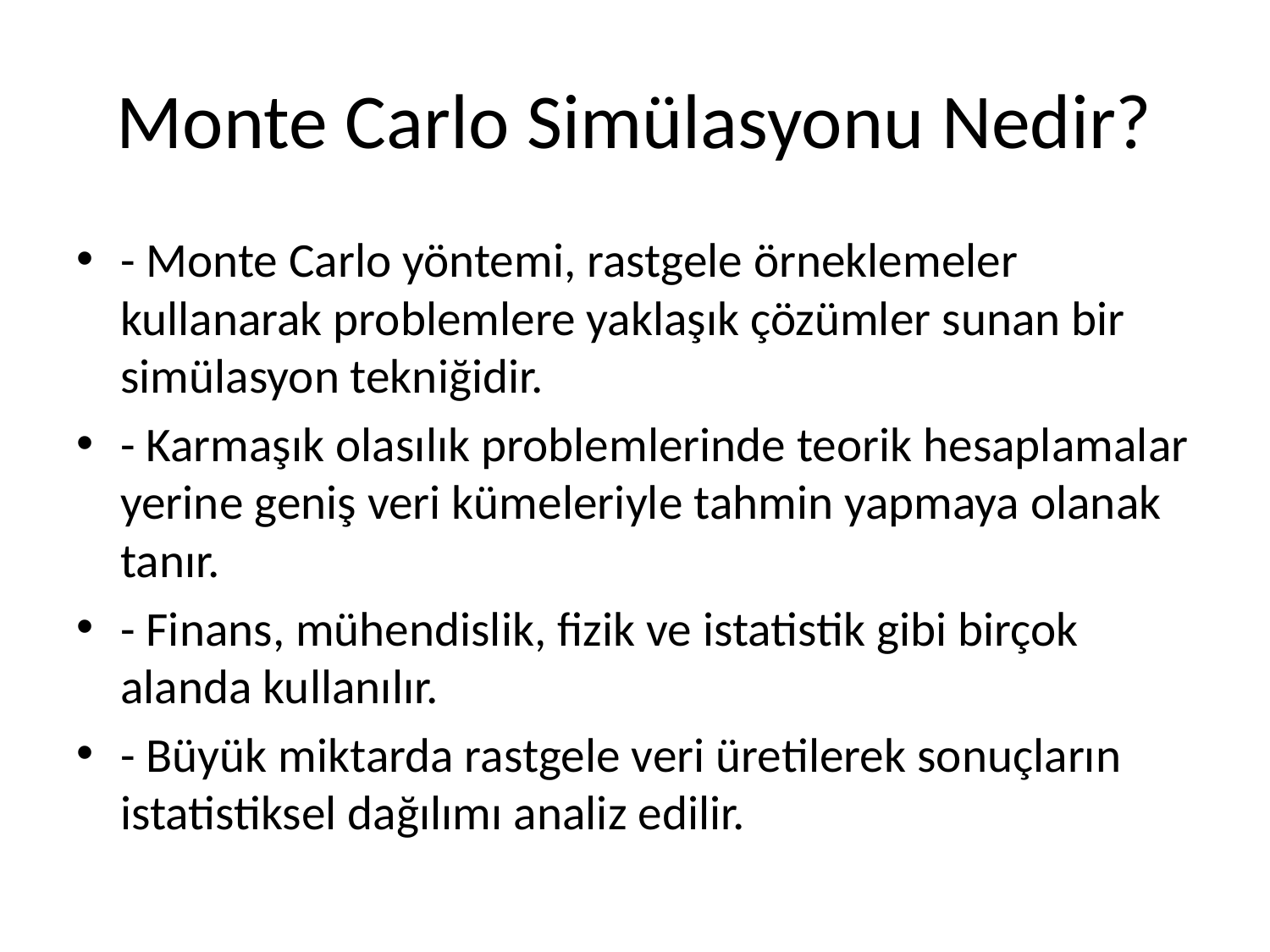

# Monte Carlo Simülasyonu Nedir?
- Monte Carlo yöntemi, rastgele örneklemeler kullanarak problemlere yaklaşık çözümler sunan bir simülasyon tekniğidir.
- Karmaşık olasılık problemlerinde teorik hesaplamalar yerine geniş veri kümeleriyle tahmin yapmaya olanak tanır.
- Finans, mühendislik, fizik ve istatistik gibi birçok alanda kullanılır.
- Büyük miktarda rastgele veri üretilerek sonuçların istatistiksel dağılımı analiz edilir.